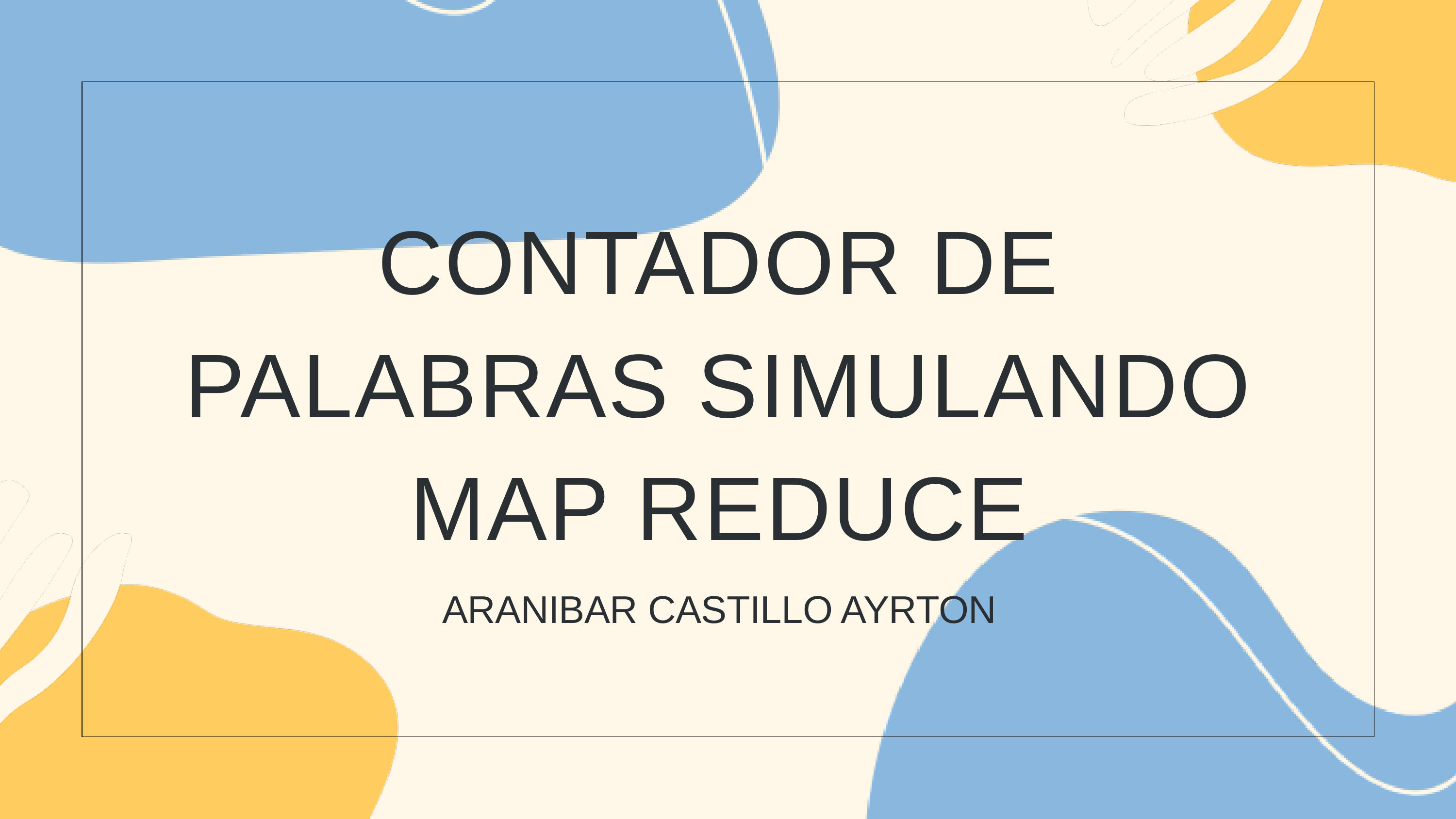

CONTADOR DE PALABRAS SIMULANDO MAP REDUCE

ARANIBAR CASTILLO AYRTON